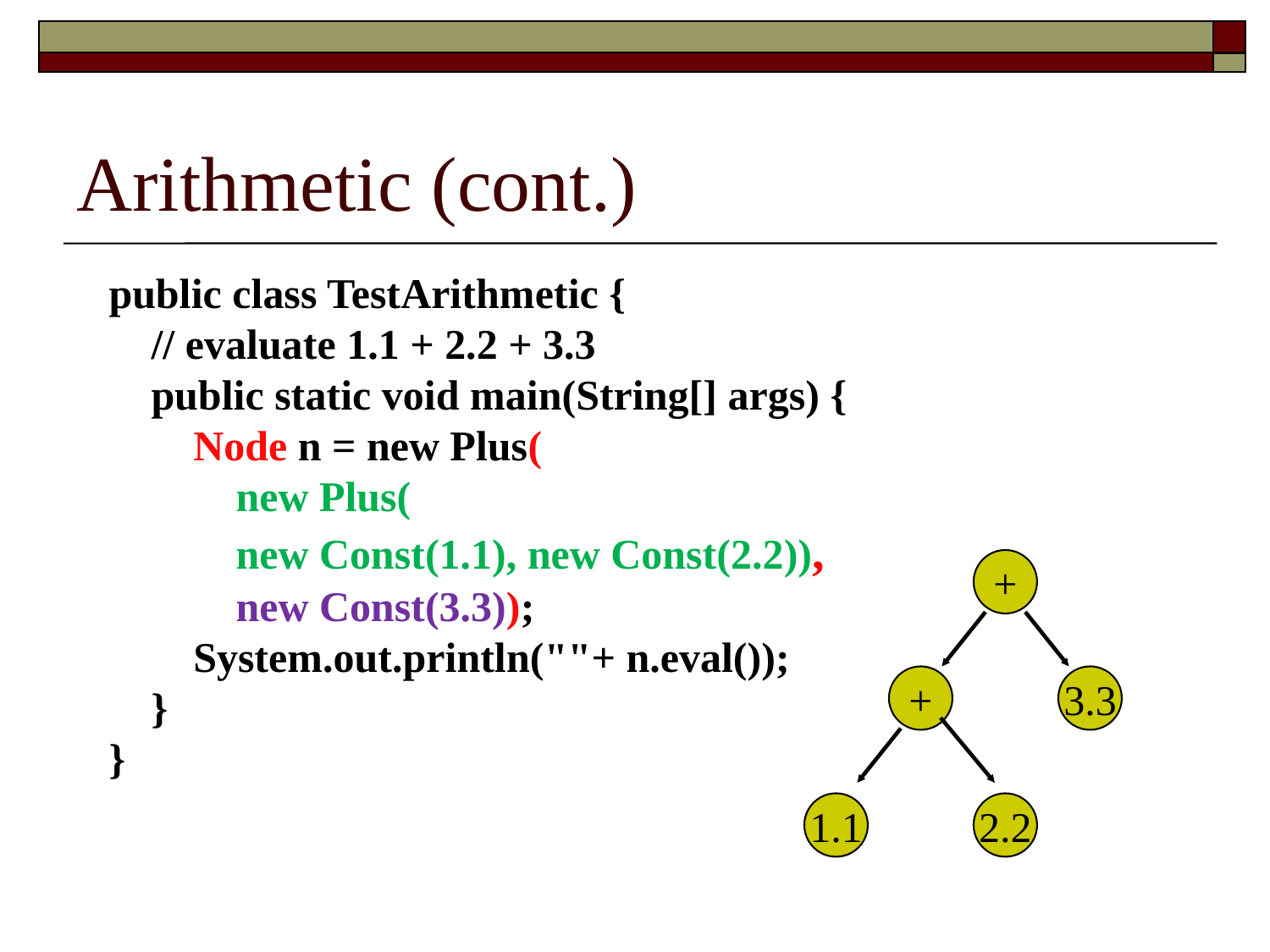

# Arithmetic (cont.)
public class TestArithmetic {
    // evaluate 1.1 + 2.2 + 3.3
    public static void main(String[] args) {
        Node n = new Plus(
            new Plus(
            new Const(1.1), new Const(2.2)),
            new Const(3.3));
        System.out.println(""+ n.eval());
    }
}
+

+
3.3

1.1
2.2